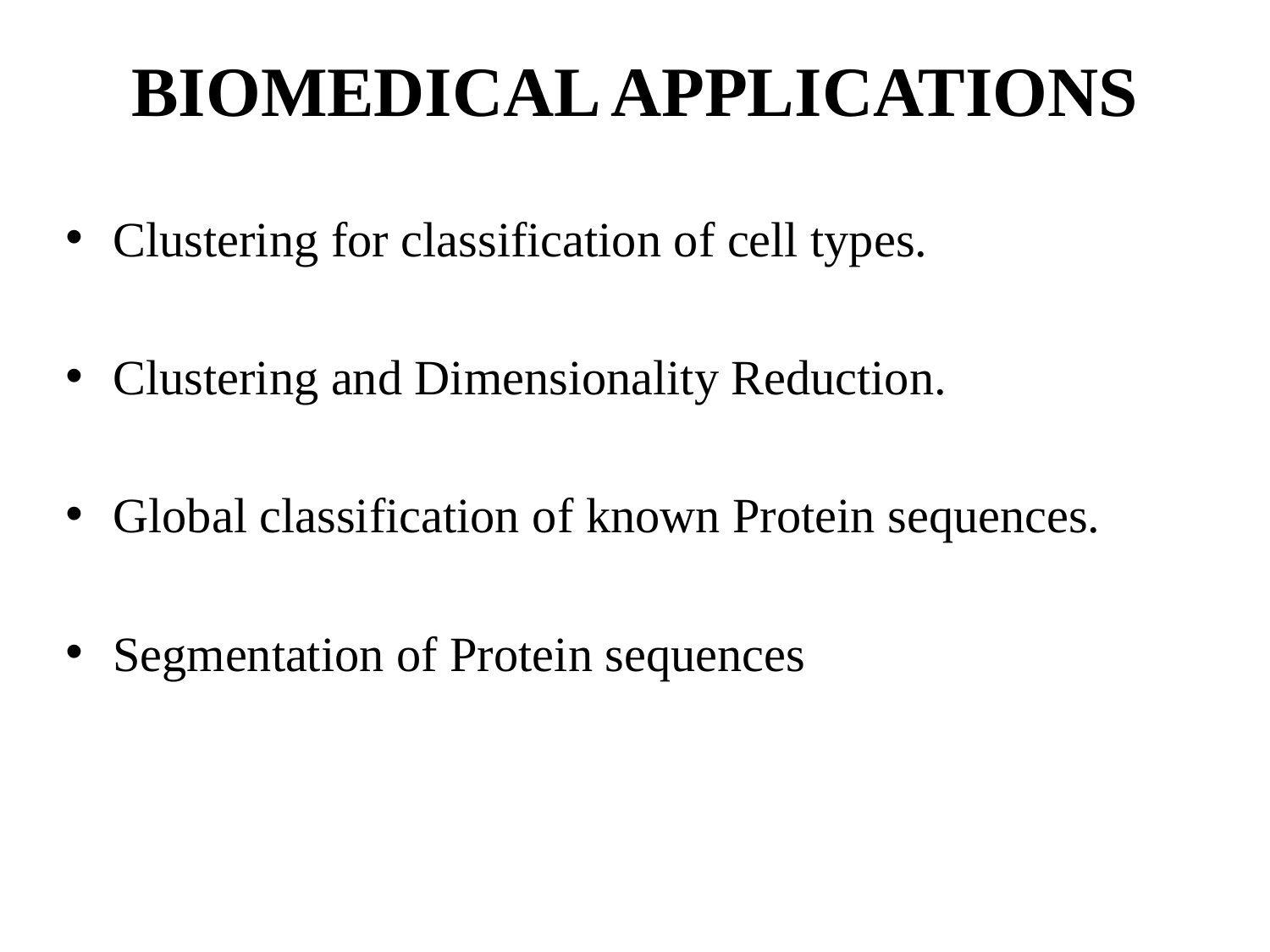

BIOMEDICAL APPLICATIONS
Clustering for classification of cell types.

Clustering and Dimensionality Reduction.

Global classification of known Protein sequences.

Segmentation of Protein sequences